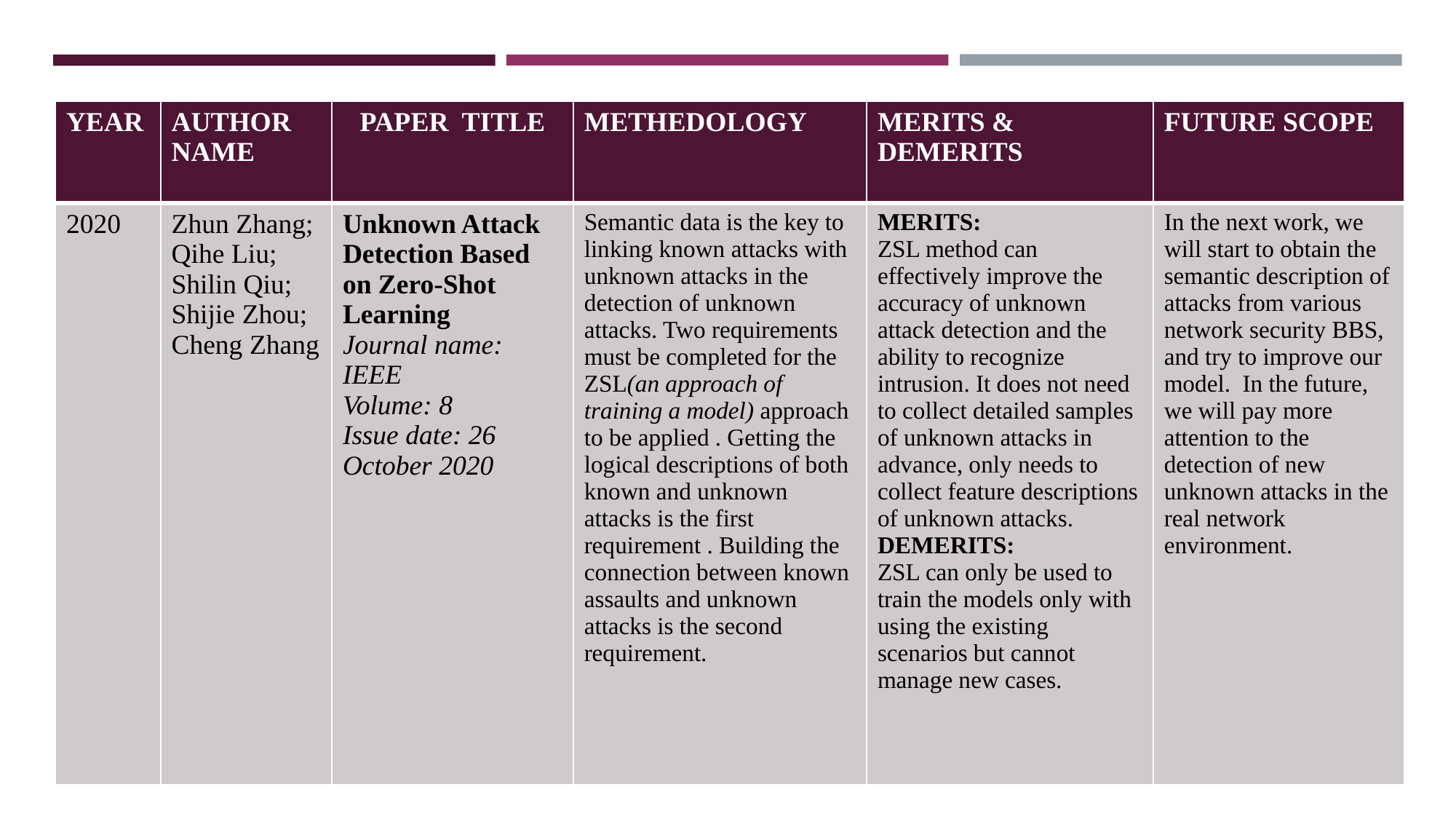

| YEAR | AUTHOR NAME | PAPER TITLE | METHEDOLOGY | MERITS & DEMERITS | FUTURE SCOPE |
| --- | --- | --- | --- | --- | --- |
| 2020 | Zhun Zhang; Qihe Liu; Shilin Qiu; Shijie Zhou; Cheng Zhang | Unknown Attack Detection Based on Zero-Shot Learning Journal name: IEEE Volume: 8 Issue date: 26 October 2020 | Semantic data is the key to linking known attacks with unknown attacks in the detection of unknown attacks. Two requirements must be completed for the ZSL(an approach of training a model) approach to be applied . Getting the logical descriptions of both known and unknown attacks is the first requirement . Building the connection between known assaults and unknown attacks is the second requirement. | MERITS: ZSL method can effectively improve the accuracy of unknown attack detection and the ability to recognize intrusion. It does not need to collect detailed samples of unknown attacks in advance, only needs to collect feature descriptions of unknown attacks. DEMERITS: ZSL can only be used to train the models only with using the existing scenarios but cannot manage new cases. | In the next work, we will start to obtain the semantic description of attacks from various network security BBS, and try to improve our model. In the future, we will pay more attention to the detection of new unknown attacks in the real network environment. |